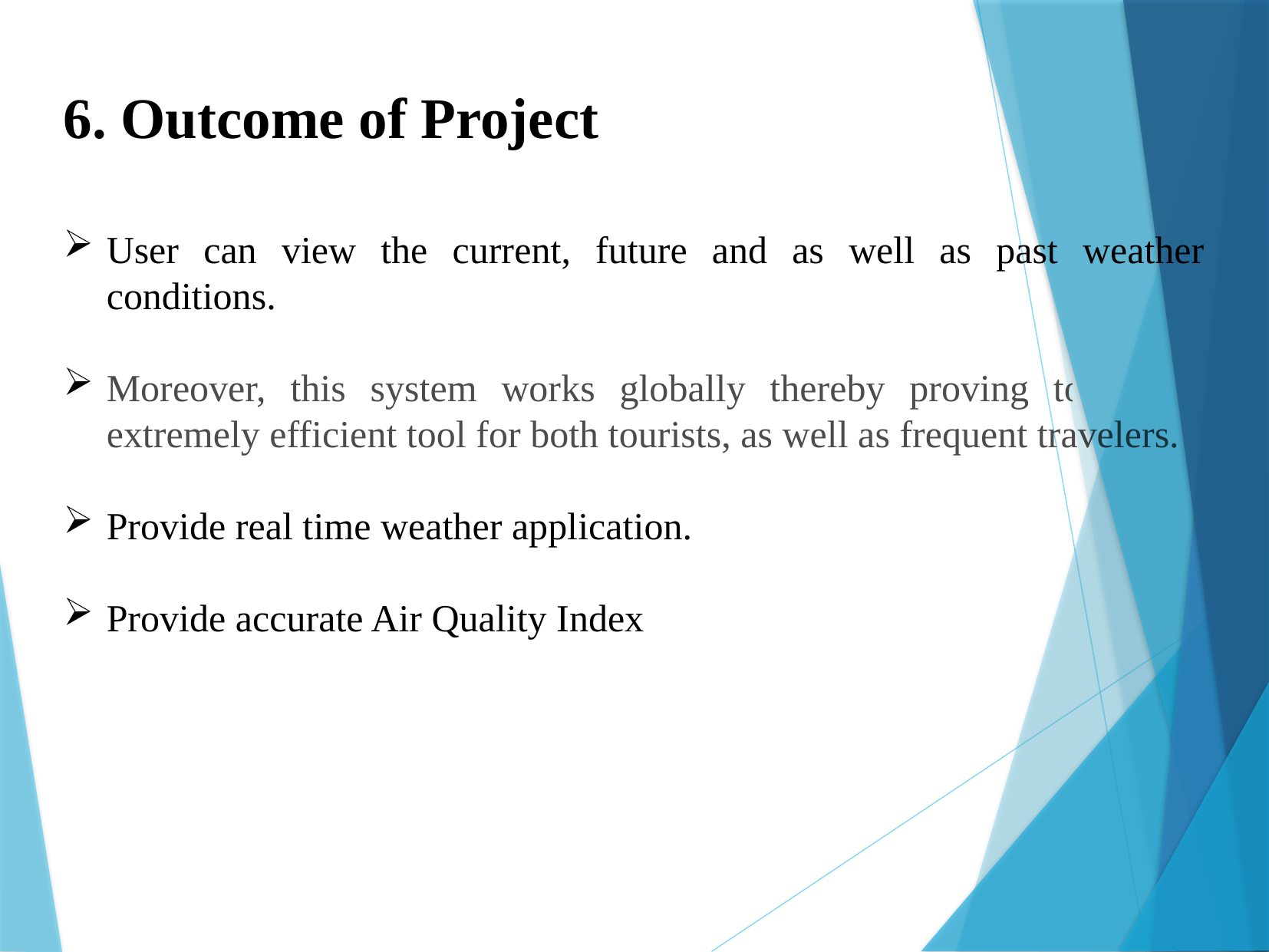

6. Outcome of Project
User can view the current, future and as well as past weather conditions.

Moreover, this system works globally thereby proving to be an extremely efficient tool for both tourists, as well as frequent travelers.

Provide real time weather application.

Provide accurate Air Quality Index